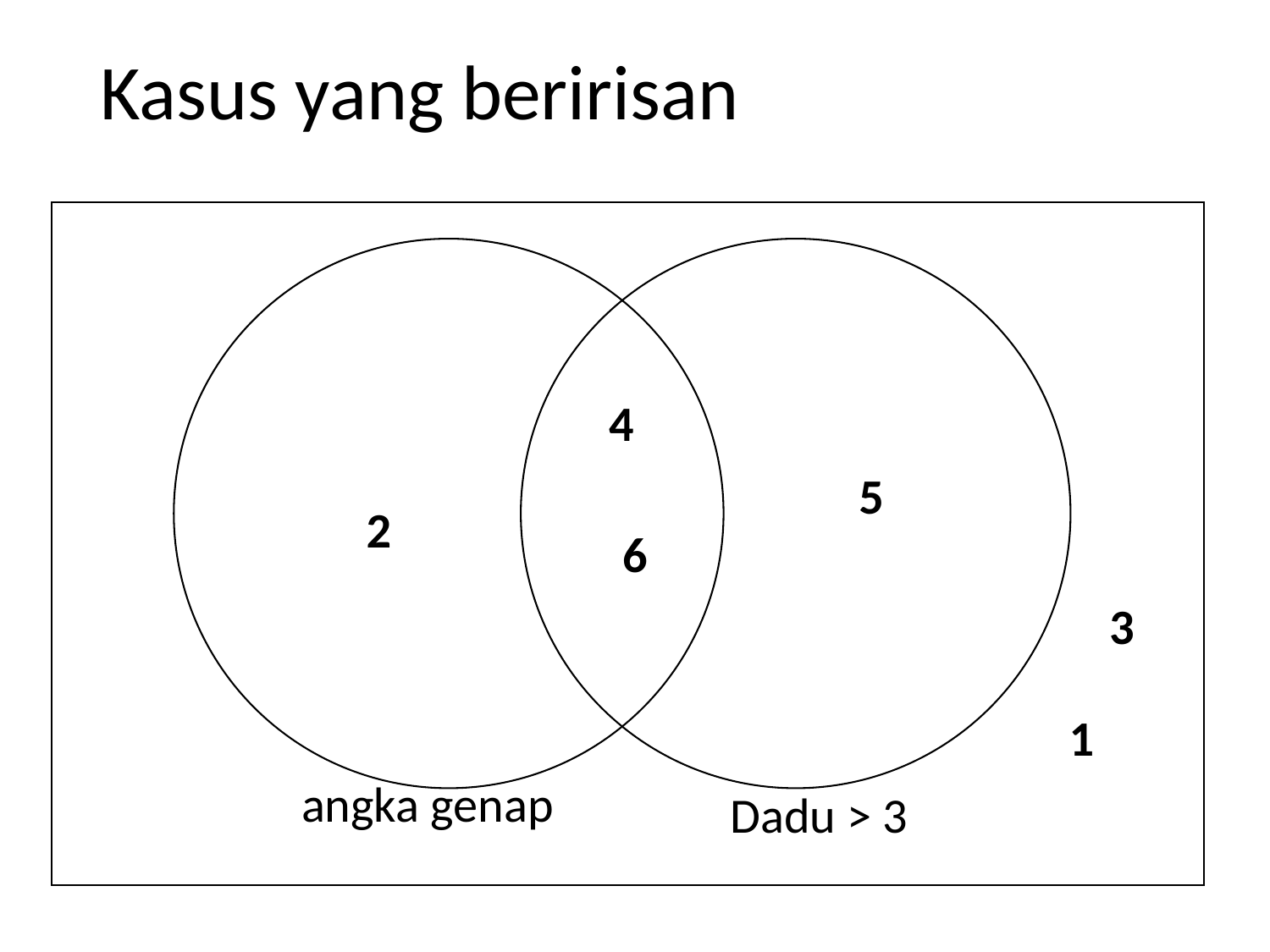

# Kasus yang beririsan

4
5
2
6
3
1
angka genap
Dadu > 3